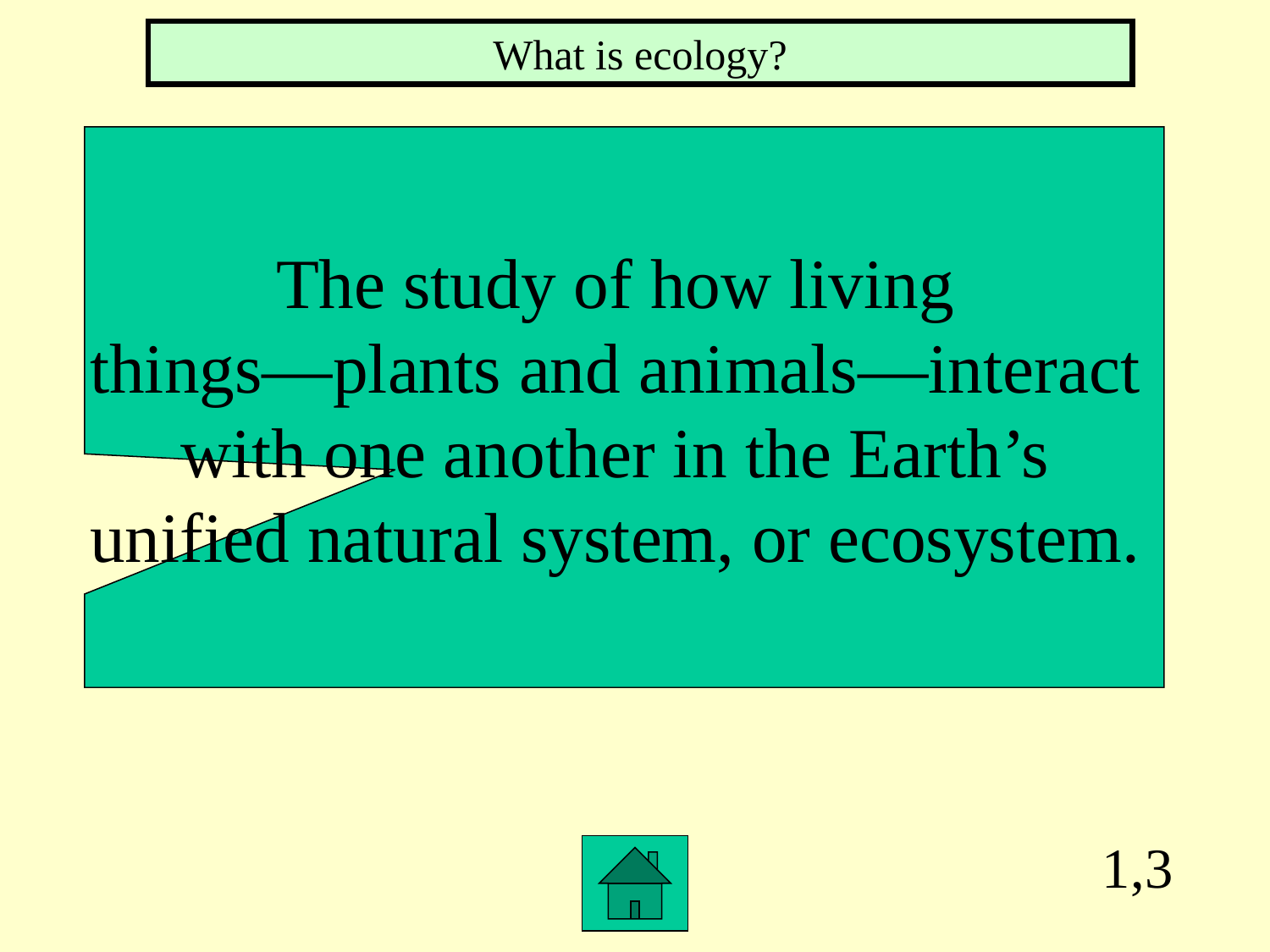

What is ecology?
The study of how living
things—plants and animals—interact
with one another in the Earth’s
unified natural system, or ecosystem.
1,3